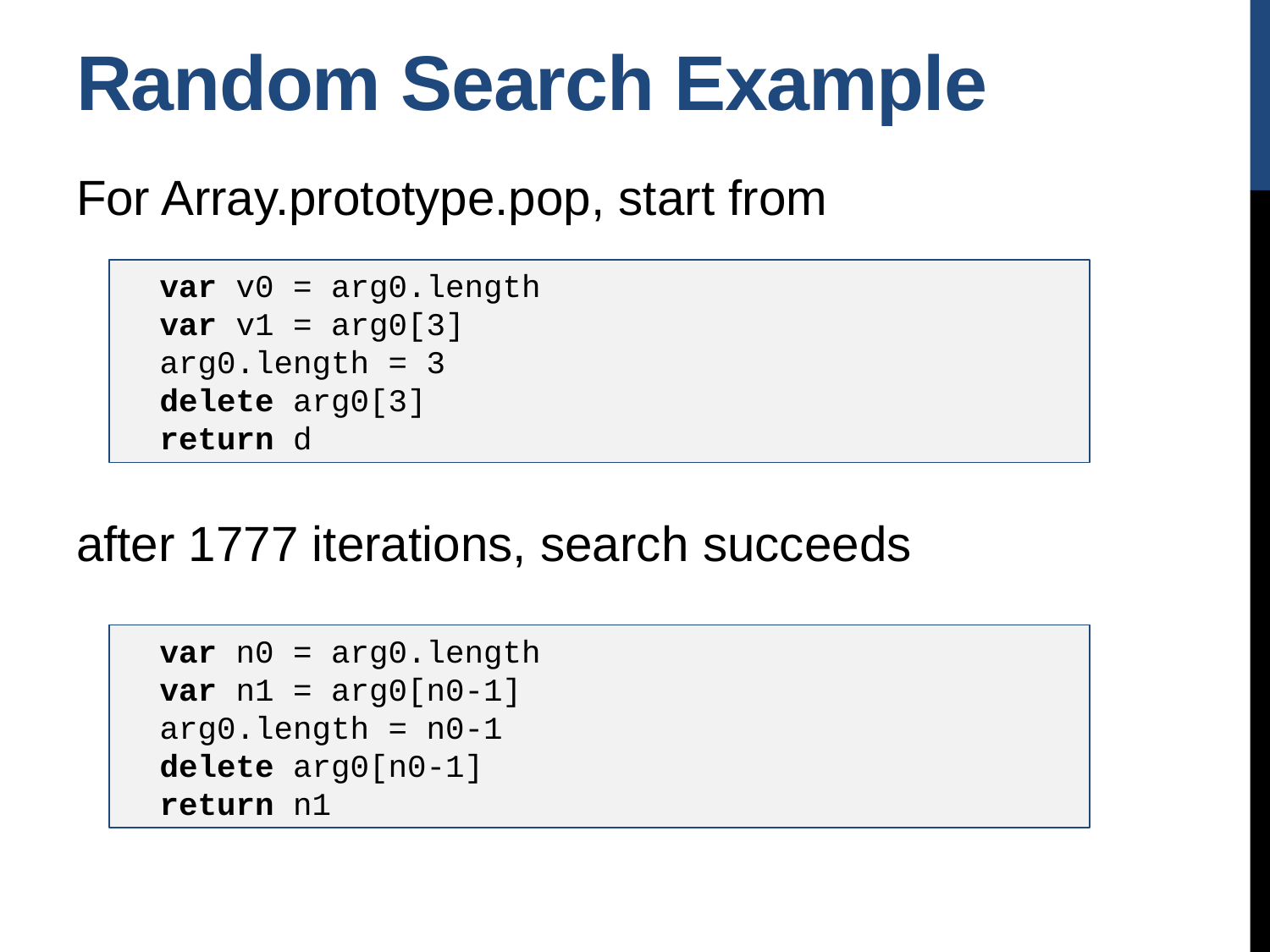

# Random Search Example
For Array.prototype.pop, start from

after 1777 iterations, search succeeds

  var v0 = arg0.length
  var v1 = arg0[3]
  arg0.length = 3
  delete arg0[3]
  return d
  var n0 = arg0.length
  var n1 = arg0[n0-1]
  arg0.length = n0-1
  delete arg0[n0-1]
  return n1